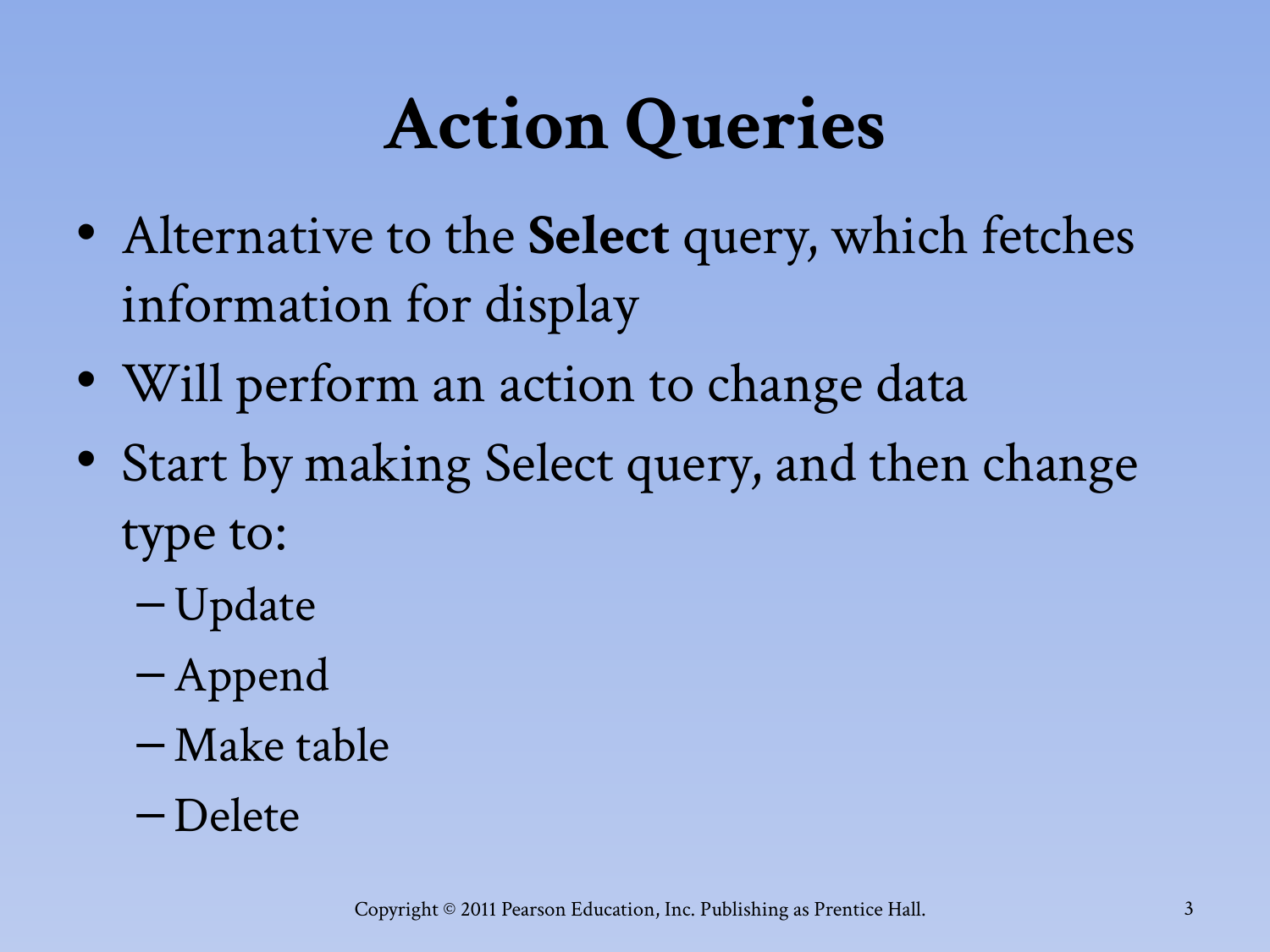

# Action Queries
Alternative to the Select query, which fetches information for display
Will perform an action to change data
Start by making Select query, and then change type to:
Update
Append
Make table
Delete

Copyright © 2011 Pearson Education, Inc. Publishing as Prentice Hall.

3